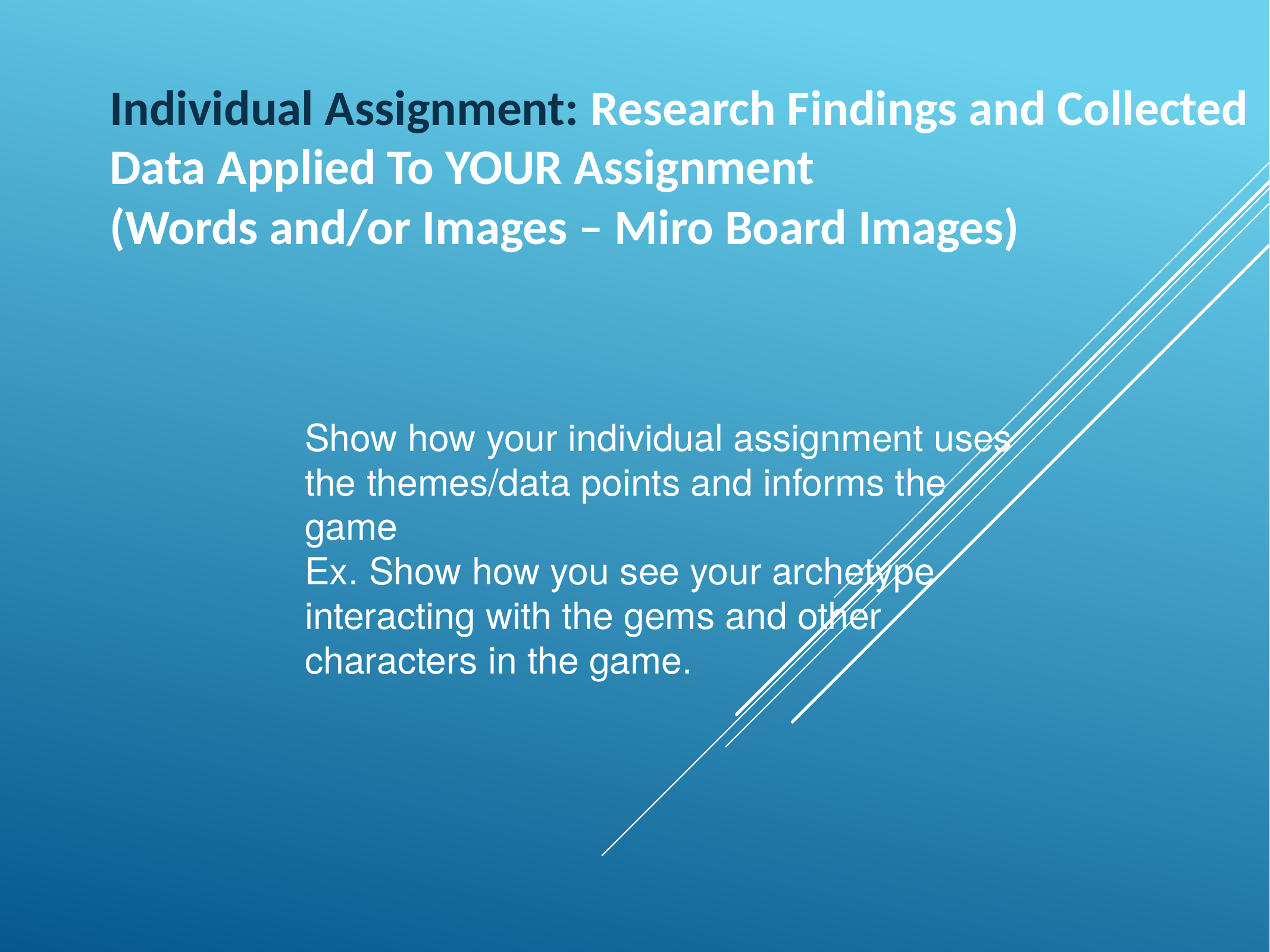

Individual Assignment: Research Findings and Collected Data Applied To YOUR Assignment
(Words and/or Images – Miro Board Images)

Show how your individual assignment uses the themes/data points and informs the game
Ex. Show how you see your archetype interacting with the gems and other characters in the game.